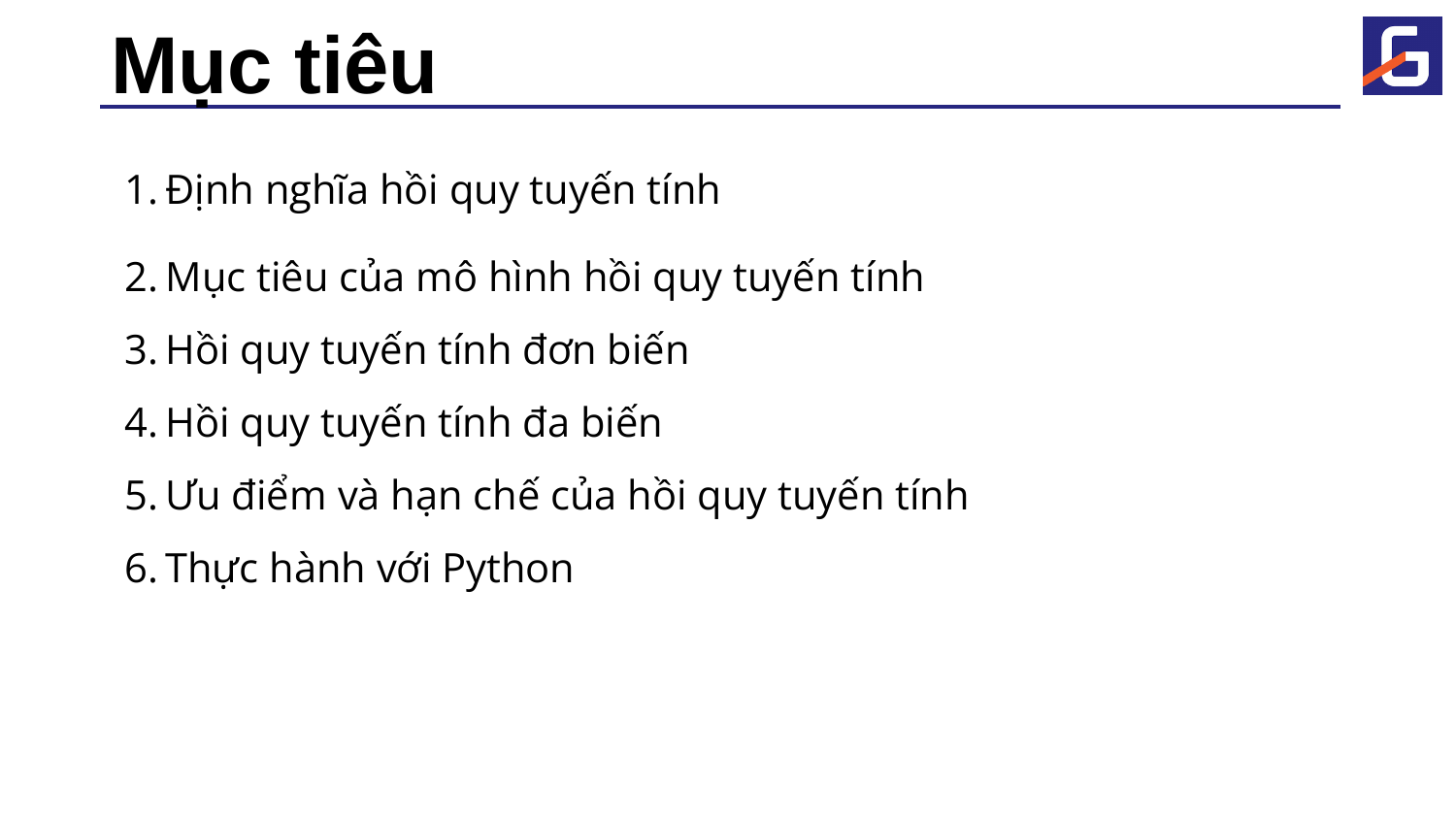

# Mục tiêu
Định nghĩa hồi quy tuyến tính
Mục tiêu của mô hình hồi quy tuyến tính
Hồi quy tuyến tính đơn biến
Hồi quy tuyến tính đa biến
Ưu điểm và hạn chế của hồi quy tuyến tính
Thực hành với Python